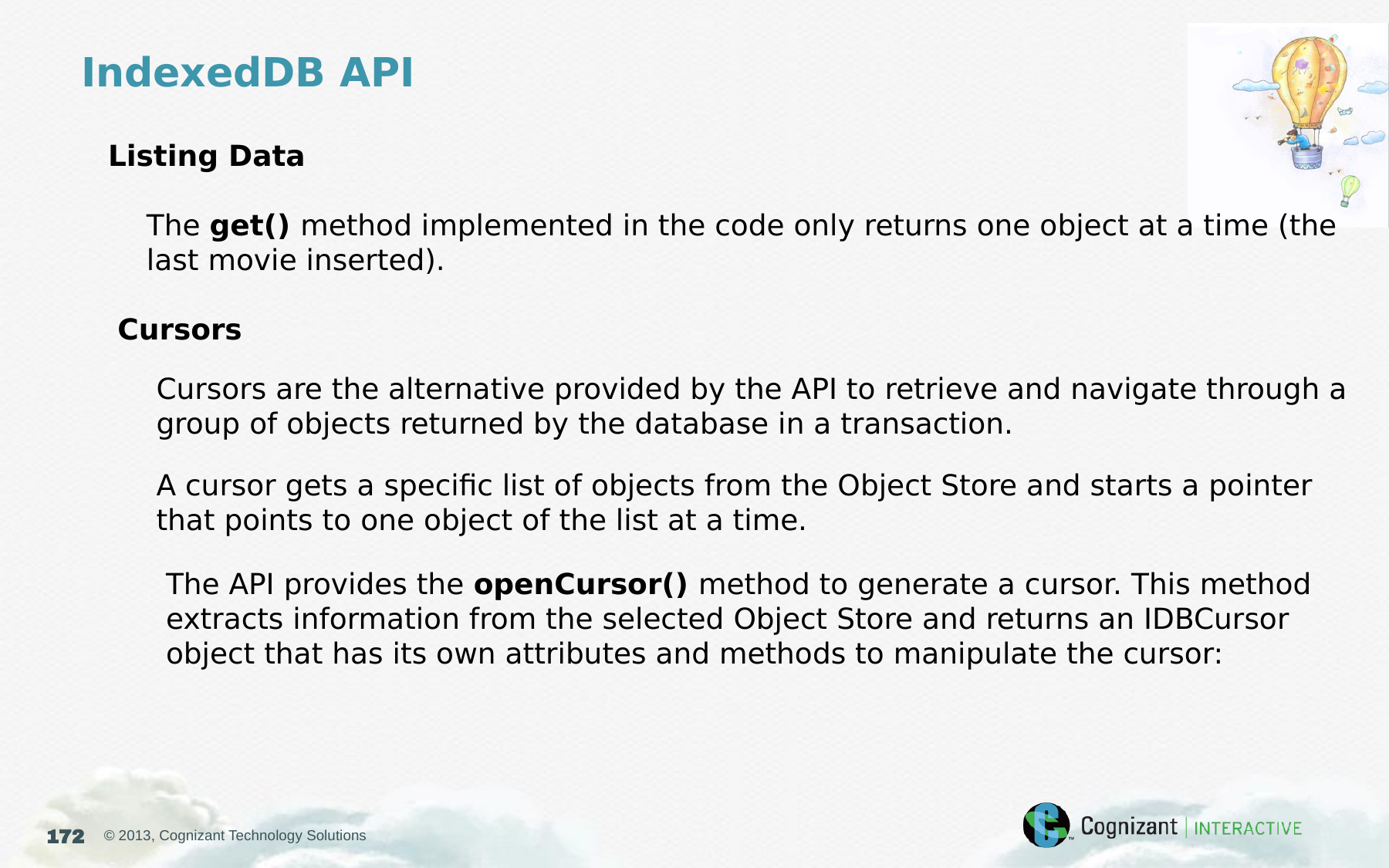

IndexedDB API
Listing Data
The get() method implemented in the code only returns one object at a time (the last movie inserted).
Cursors
Cursors are the alternative provided by the API to retrieve and navigate through a group of objects returned by the database in a transaction.
A cursor gets a specific list of objects from the Object Store and starts a pointer that points to one object of the list at a time.
The API provides the openCursor() method to generate a cursor. This method extracts information from the selected Object Store and returns an IDBCursor object that has its own attributes and methods to manipulate the cursor: